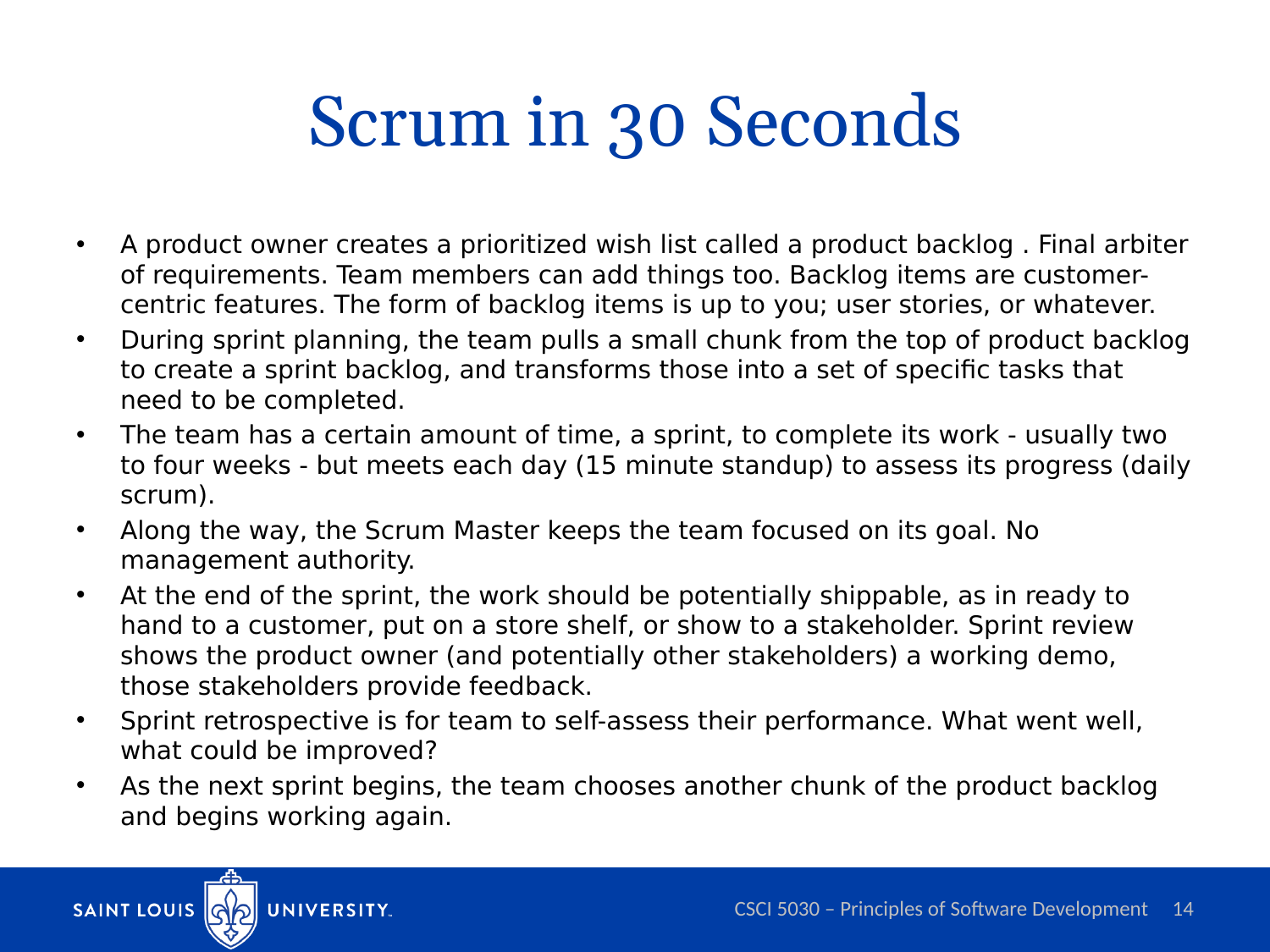

# Scrum in 30 Seconds
A product owner creates a prioritized wish list called a product backlog . Final arbiter of requirements. Team members can add things too. Backlog items are customer-centric features. The form of backlog items is up to you; user stories, or whatever.
During sprint planning, the team pulls a small chunk from the top of product backlog to create a sprint backlog, and transforms those into a set of specific tasks that need to be completed.
The team has a certain amount of time, a sprint, to complete its work - usually two to four weeks - but meets each day (15 minute standup) to assess its progress (daily scrum).
Along the way, the Scrum Master keeps the team focused on its goal. No management authority.
At the end of the sprint, the work should be potentially shippable, as in ready to hand to a customer, put on a store shelf, or show to a stakeholder. Sprint review shows the product owner (and potentially other stakeholders) a working demo, those stakeholders provide feedback.
Sprint retrospective is for team to self-assess their performance. What went well, what could be improved?
As the next sprint begins, the team chooses another chunk of the product backlog and begins working again.
CSCI 5030 – Principles of Software Development
14